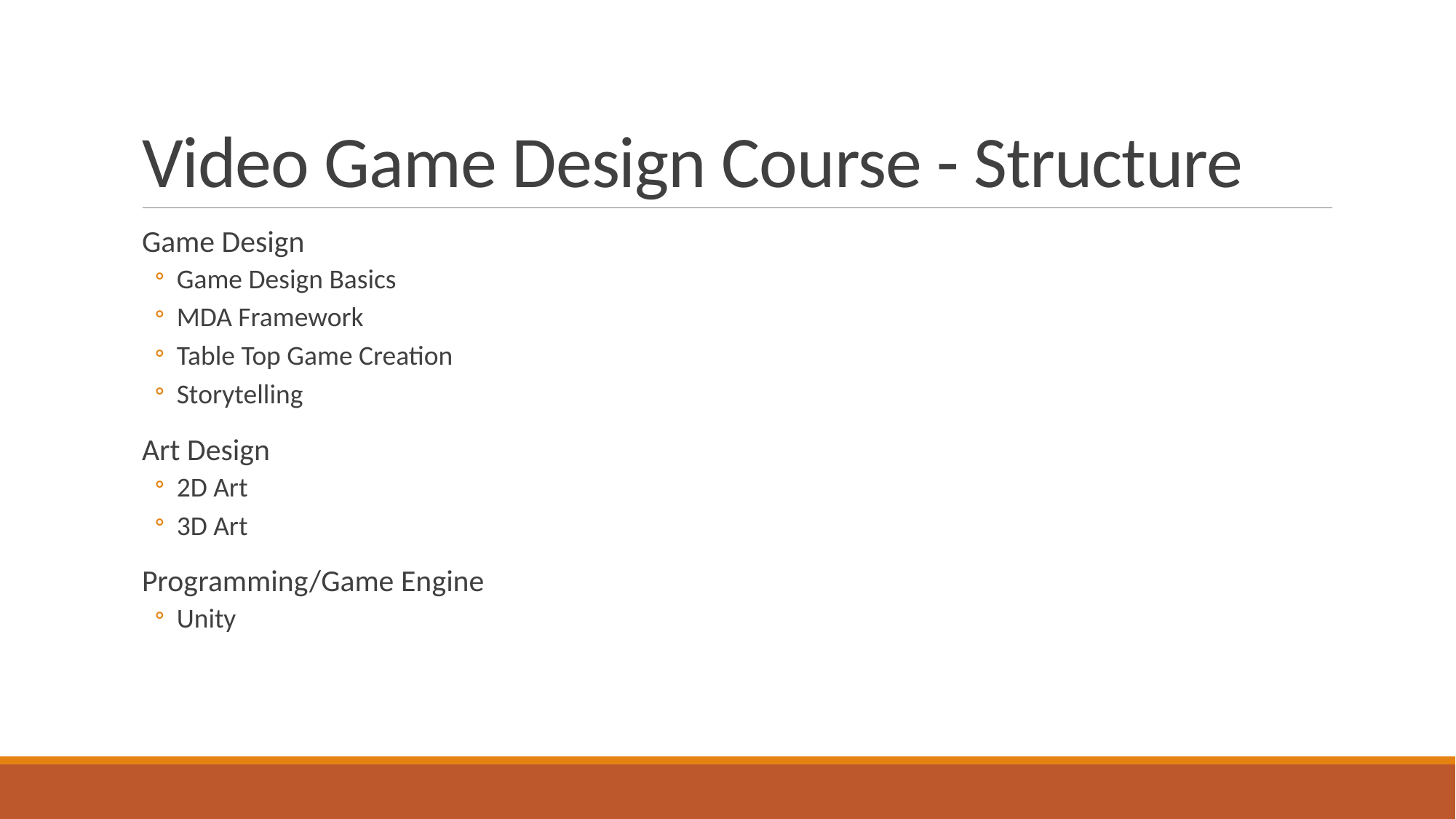

# Video Game Design Course - Structure
Game Design
Game Design Basics
MDA Framework
Table Top Game Creation
Storytelling
Art Design
2D Art
3D Art
Programming/Game Engine
Unity